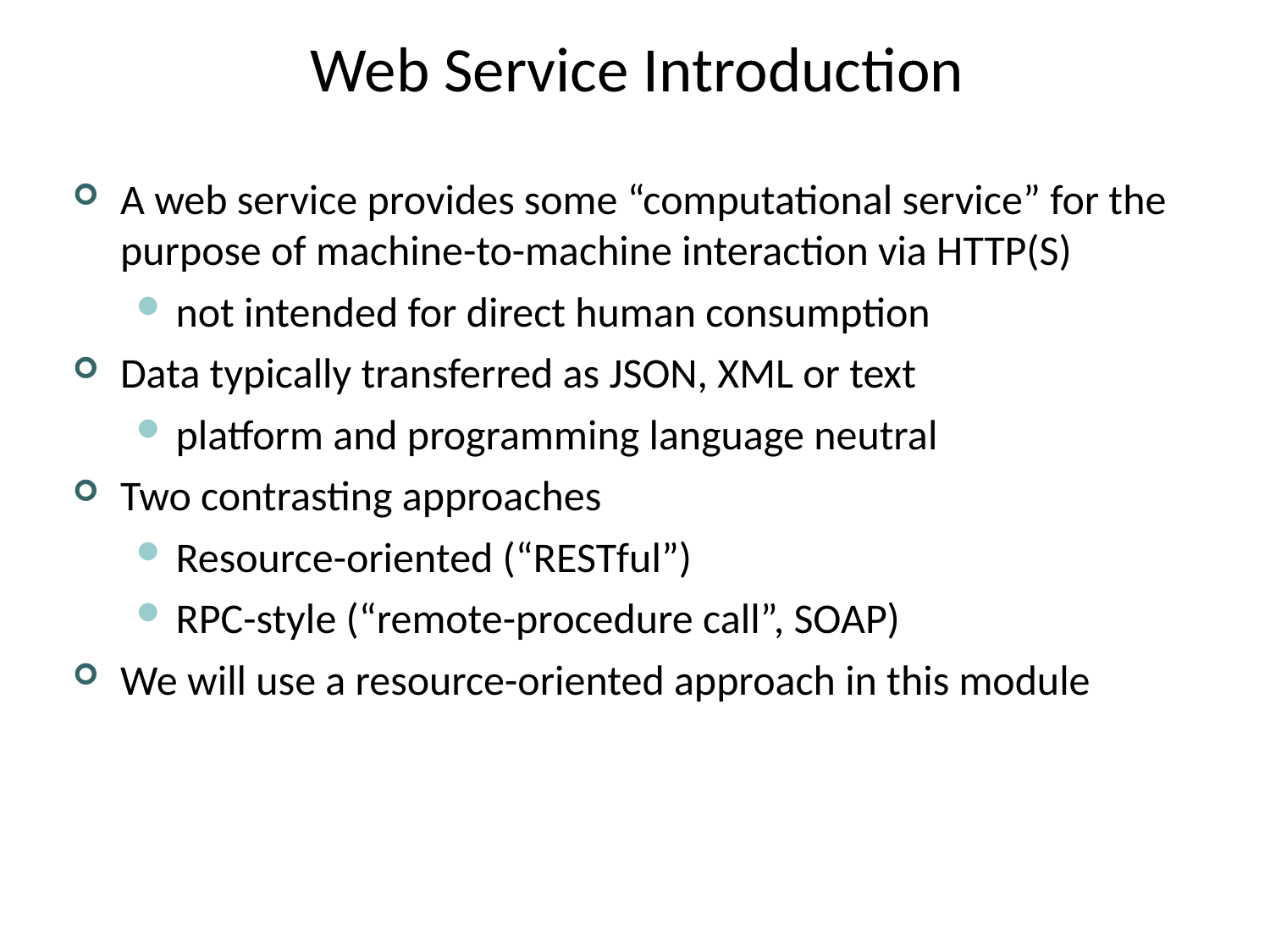

# Web Service Introduction
A web service provides some “computational service” for the purpose of machine-to-machine interaction via HTTP(S)
not intended for direct human consumption
Data typically transferred as JSON, XML or text
platform and programming language neutral
Two contrasting approaches
Resource-oriented (“RESTful”)
RPC-style (“remote-procedure call”, SOAP)
We will use a resource-oriented approach in this module